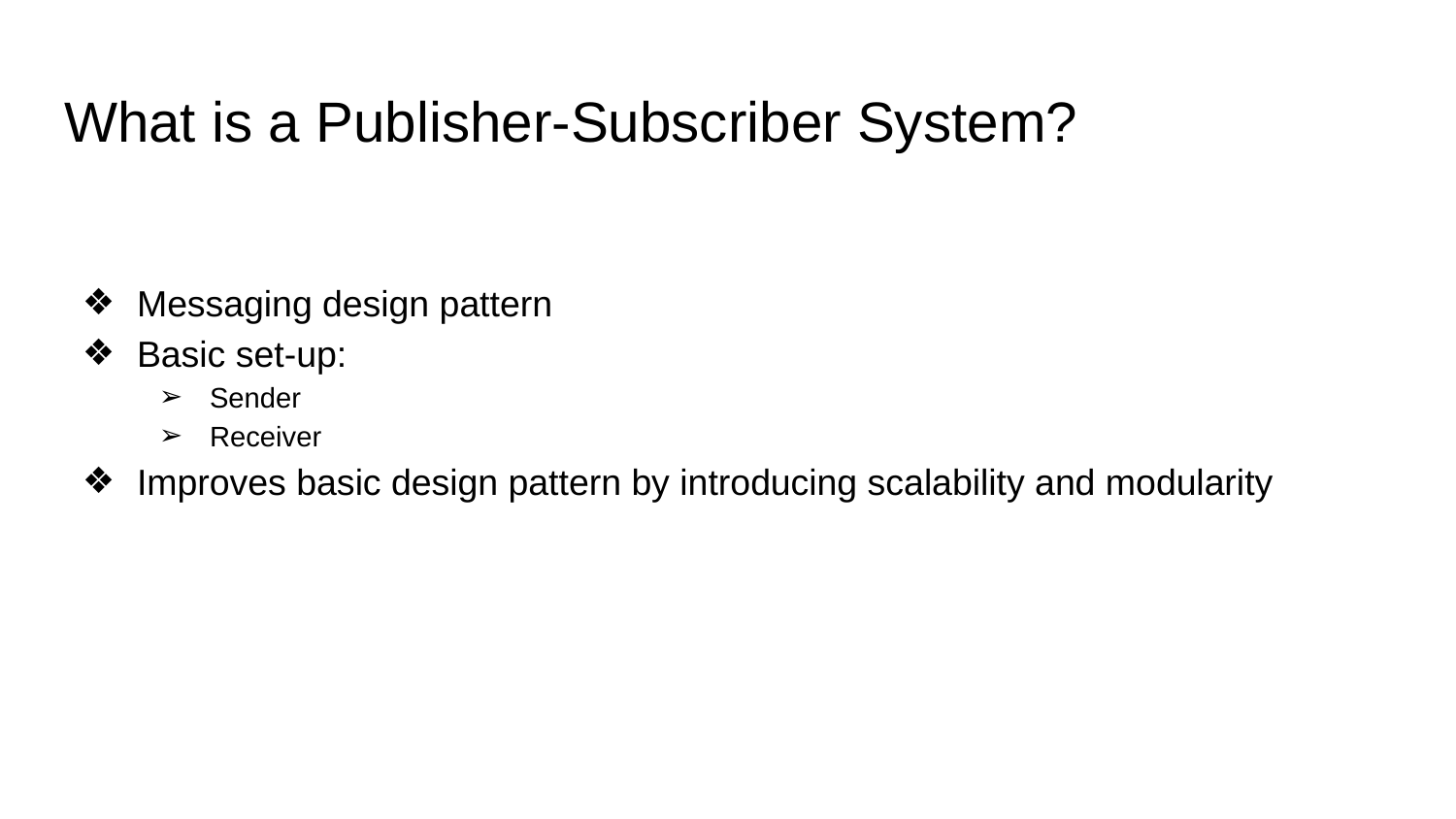

# What is a Publisher-Subscriber System?

Messaging design pattern
Basic set-up:
Sender
Receiver
Improves basic design pattern by introducing scalability and modularity